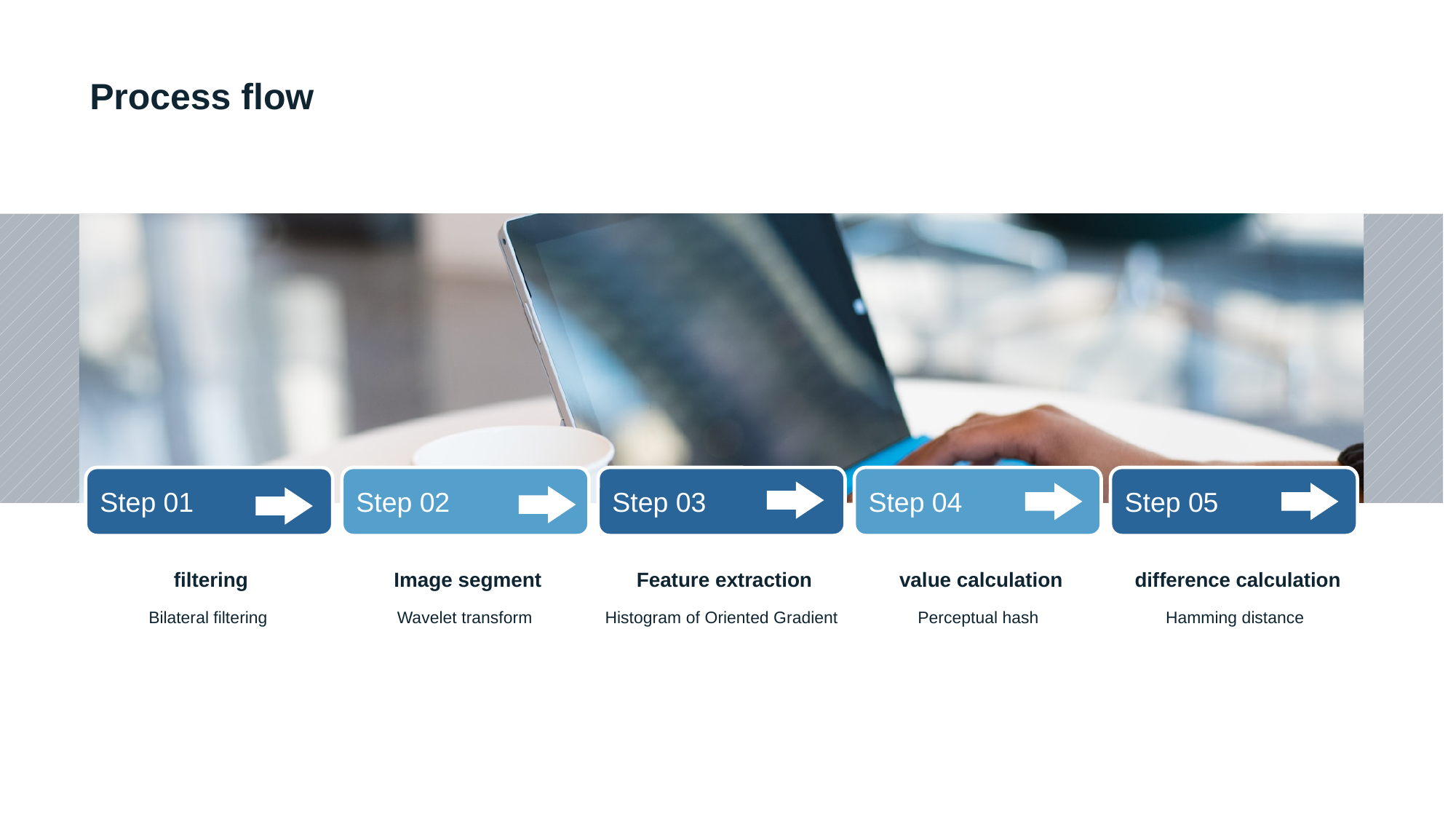

# Process flow

Step 01

Step 02

Step 03

Step 04

Step 05

 filtering

 Image segment
 Feature extraction
 value calculation
 difference calculation
Bilateral filtering
Wavelet transform
Histogram of Oriented Gradient
Perceptual hash
Hamming distance